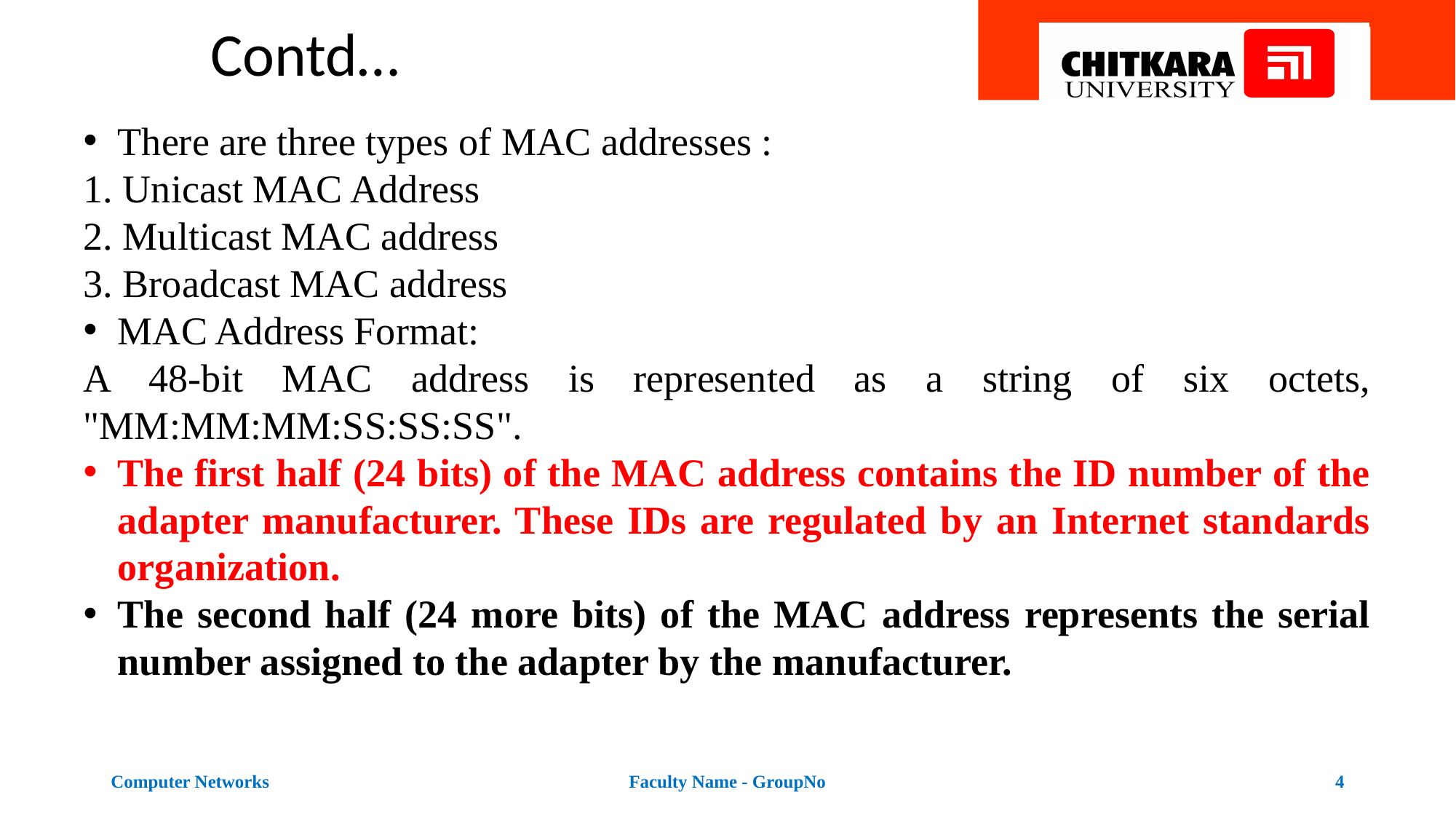

# Contd…
There are three types of MAC addresses :
1. Unicast MAC Address
2. Multicast MAC address
3. Broadcast MAC address
MAC Address Format:
A 48-bit MAC address is represented as a string of six octets, "MM:MM:MM:SS:SS:SS".
The first half (24 bits) of the MAC address contains the ID number of the adapter manufacturer. These IDs are regulated by an Internet standards organization.
The second half (24 more bits) of the MAC address represents the serial number assigned to the adapter by the manufacturer.

Computer Networks
Faculty Name - GroupNo
4